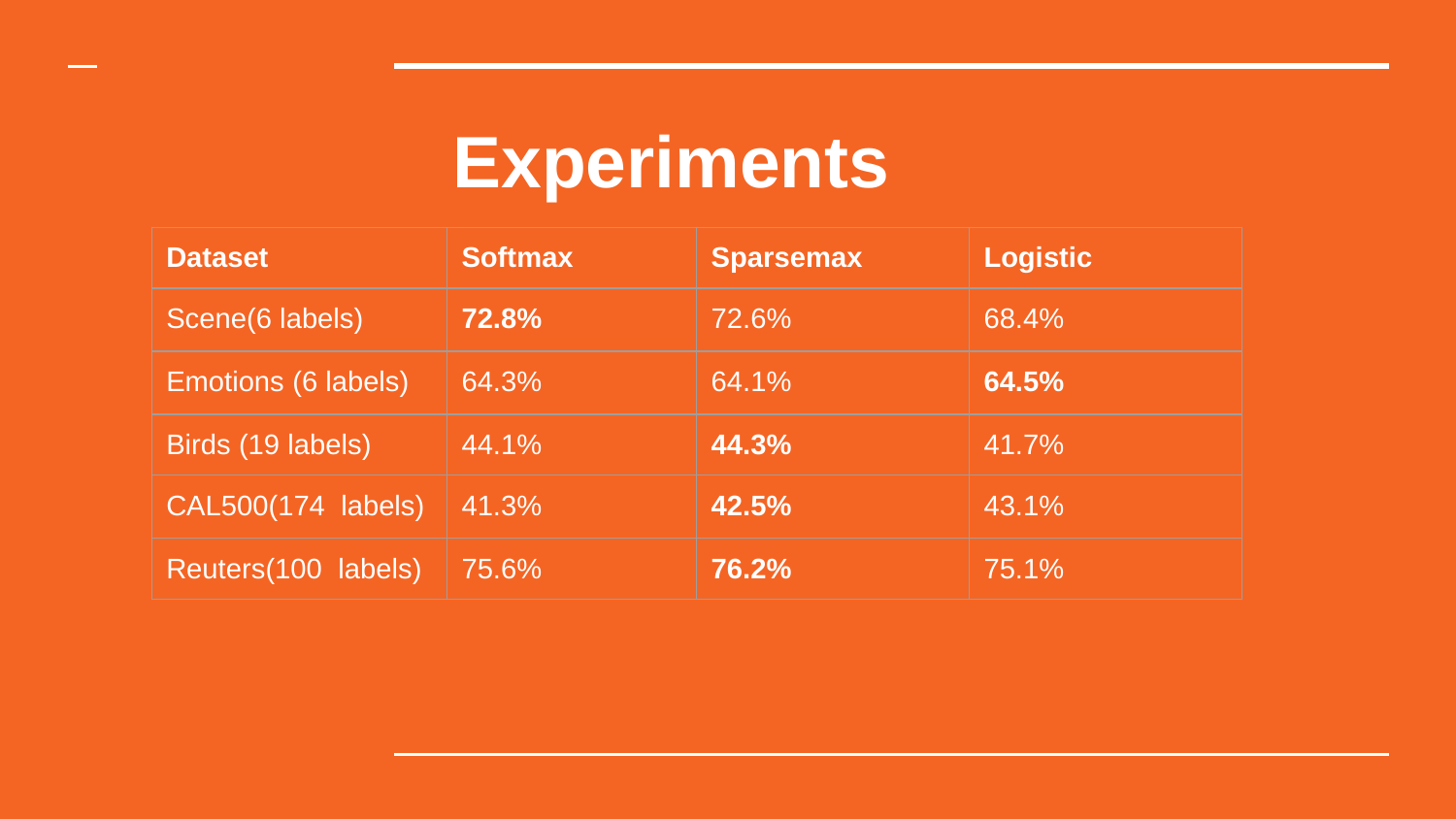

# Experiments
| Dataset | Softmax | Sparsemax | Logistic |
| --- | --- | --- | --- |
| Scene(6 labels) | 72.8% | 72.6% | 68.4% |
| Emotions (6 labels) | 64.3% | 64.1% | 64.5% |
| Birds (19 labels) | 44.1% | 44.3% | 41.7% |
| CAL500(174 labels) | 41.3% | 42.5% | 43.1% |
| Reuters(100 labels) | 75.6% | 76.2% | 75.1% |